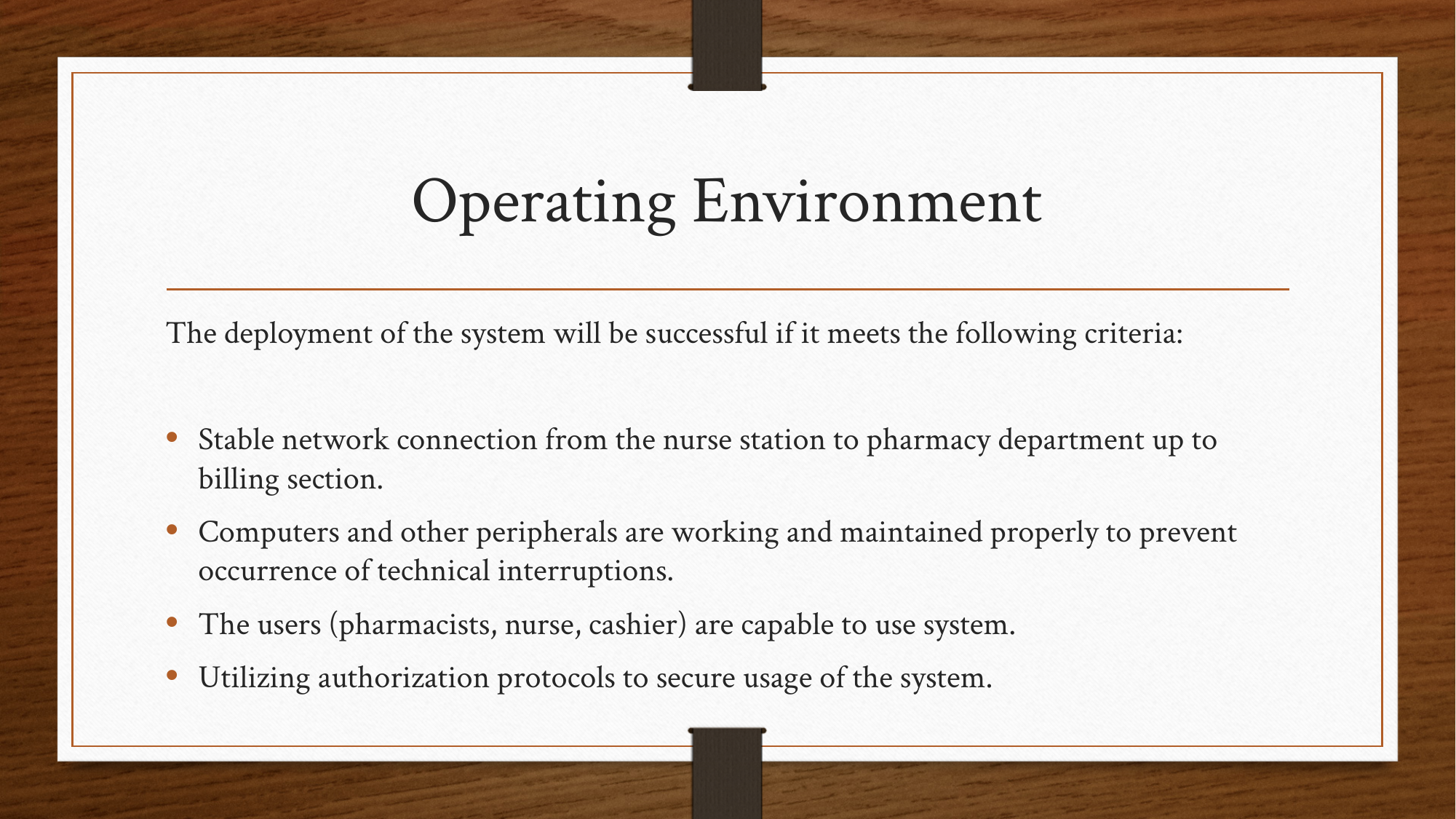

# Operating Environment
The deployment of the system will be successful if it meets the following criteria:

Stable network connection from the nurse station to pharmacy department up to billing section.
Computers and other peripherals are working and maintained properly to prevent occurrence of technical interruptions.
The users (pharmacists, nurse, cashier) are capable to use system.
Utilizing authorization protocols to secure usage of the system.